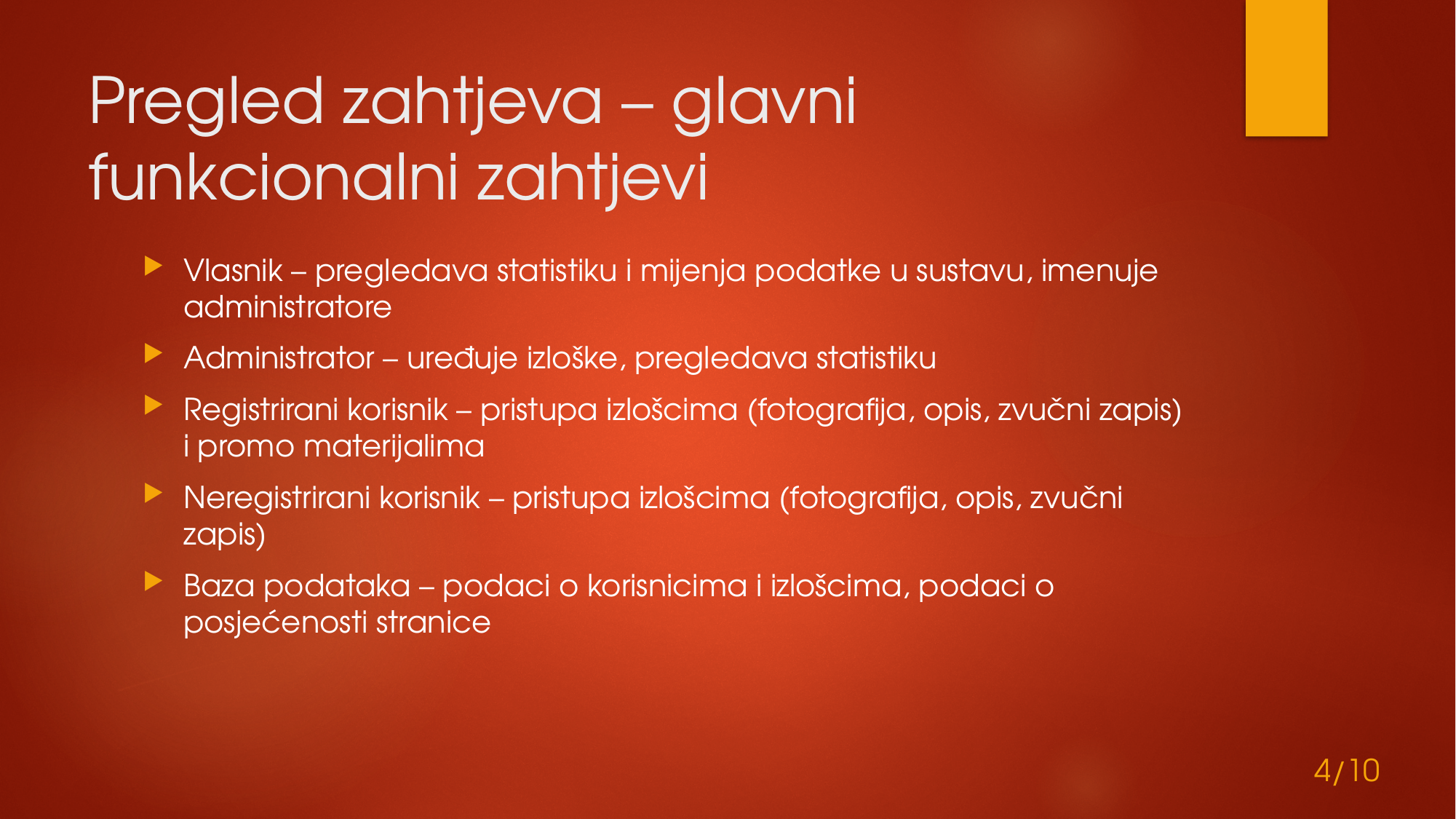

# Pregled zahtjeva – glavni funkcionalni zahtjevi
Vlasnik – pregledava statistiku i mijenja podatke u sustavu, imenuje administratore
Administrator – uređuje izloške, pregledava statistiku
Registrirani korisnik – pristupa izlošcima (fotografija, opis, zvučni zapis) i promo materijalima
Neregistrirani korisnik – pristupa izlošcima (fotografija, opis, zvučni zapis)
Baza podataka – podaci o korisnicima i izlošcima, podaci o posjećenosti stranice
4/10